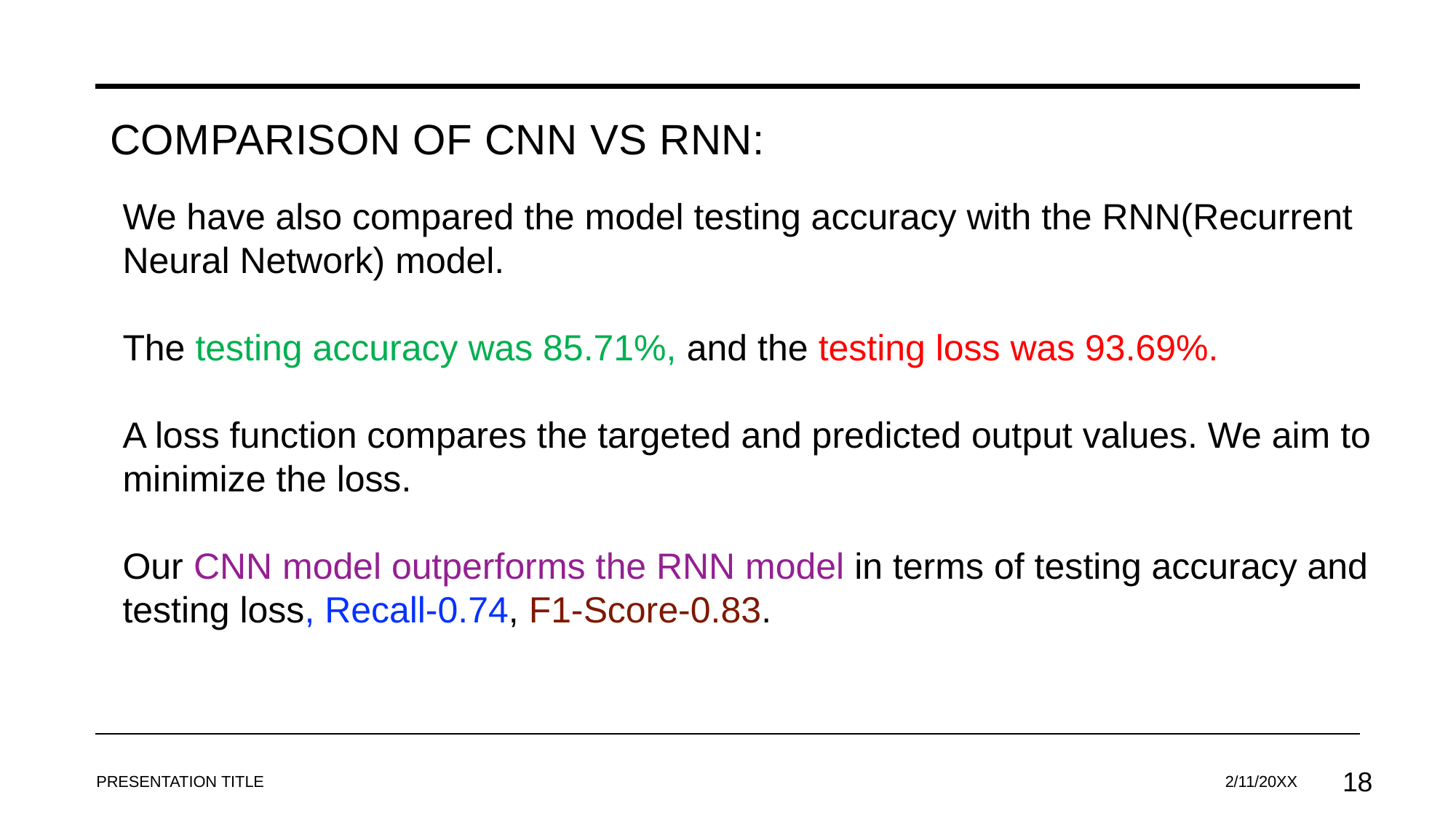

# COMPARISON OF CNN VS RNN:
We have also compared the model testing accuracy with the RNN(Recurrent Neural Network) model.

The testing accuracy was 85.71%, and the testing loss was 93.69%.

A loss function compares the targeted and predicted output values. We aim to minimize the loss.

Our CNN model outperforms the RNN model in terms of testing accuracy and testing loss, Recall-0.74, F1-Score-0.83.

PRESENTATION TITLE
2/11/20XX
18